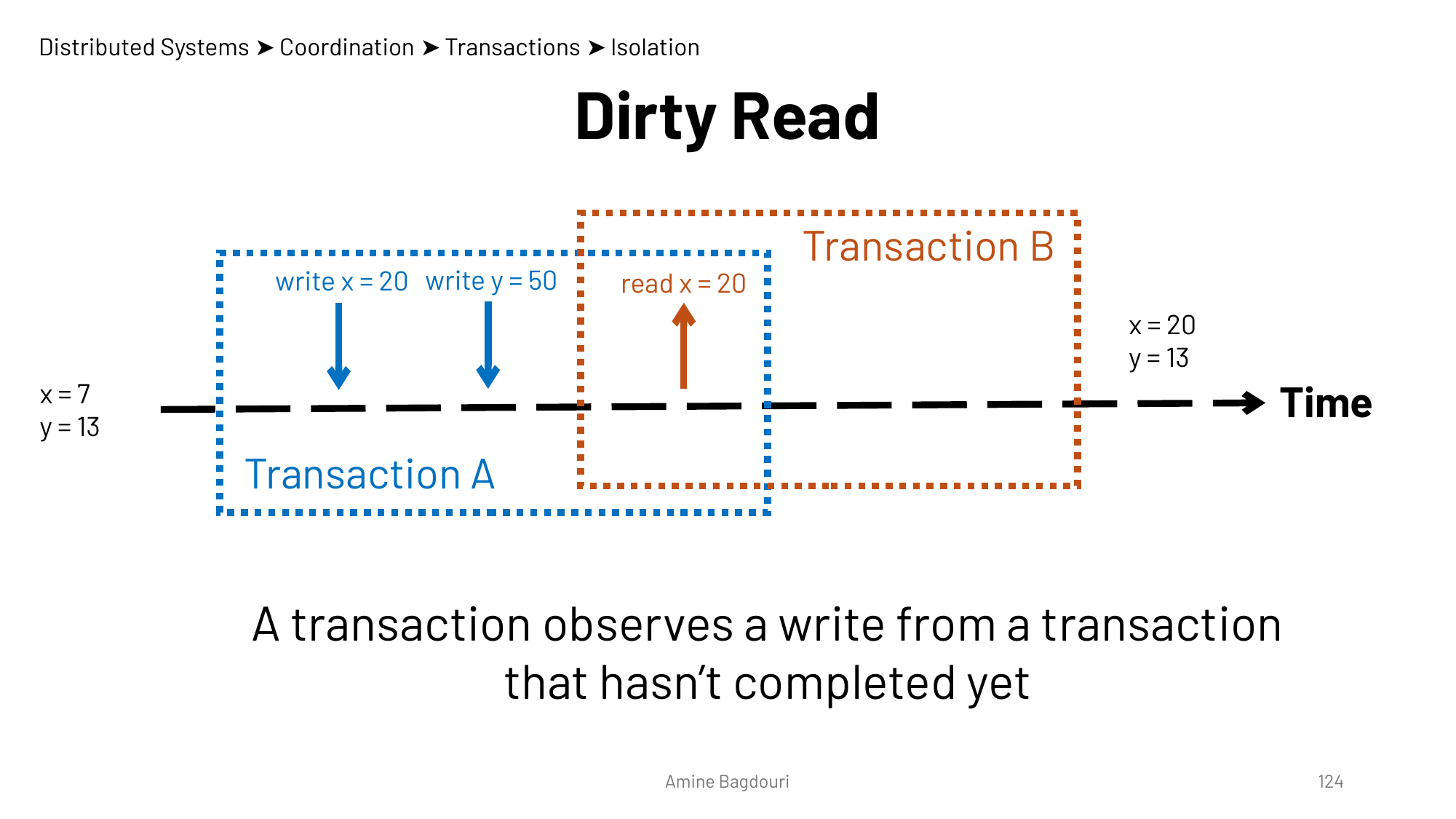

Distributed Systems ➤ Coordination ➤ Transactions ➤ Isolation
Dirty Read

Transaction B

write y = 50
write x = 20
read x = 20
x = 20
y = 13
Time
x = 7
y = 13
Transaction A
A transaction observes a write from a transaction that hasn’t completed yet
Amine Bagdouri
124